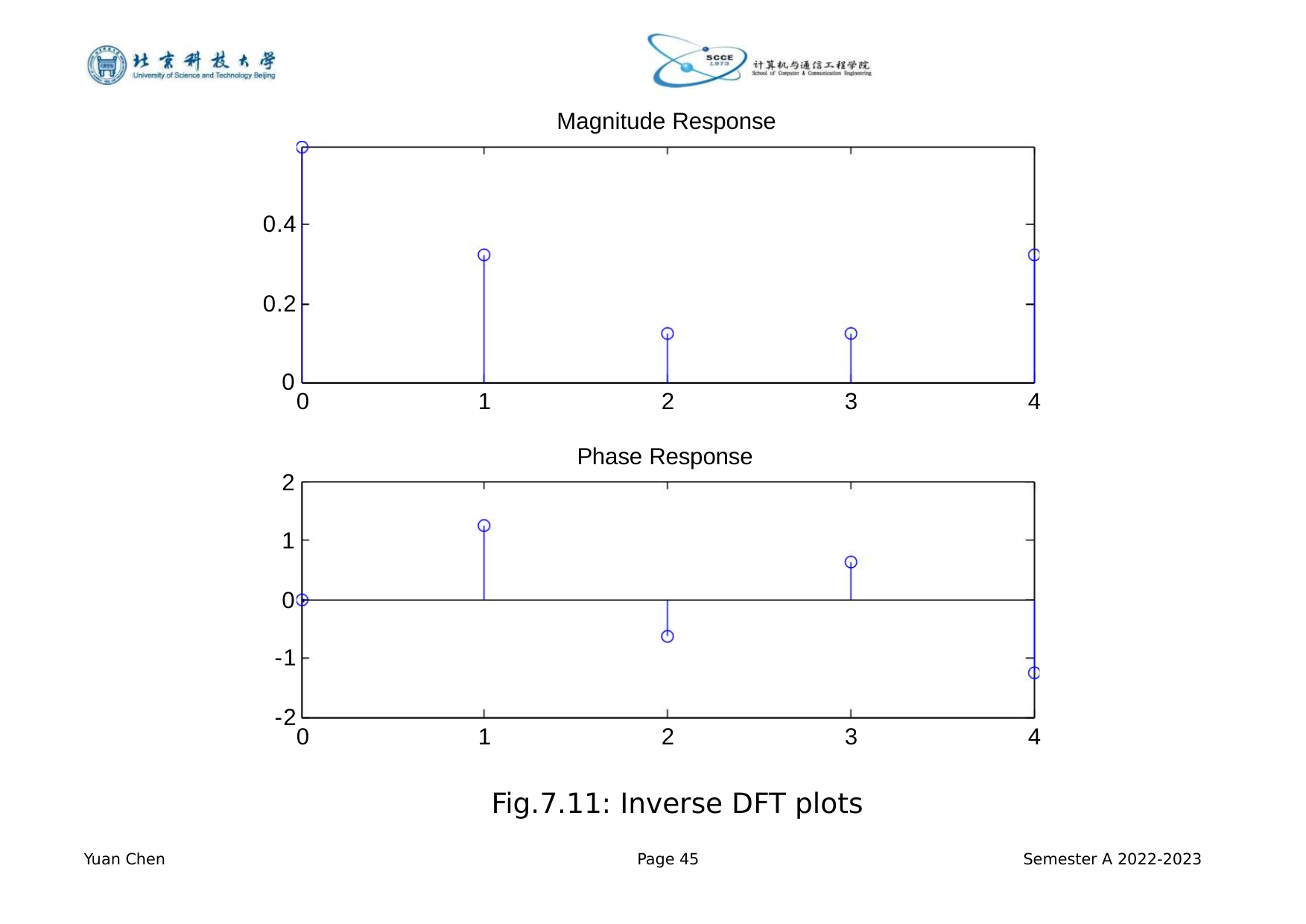

Magnitude Response

0.4
0.2
0
0
1
2
3
4
Phase Response
2
1

0
-1
-2
0
1
2
3
4
Fig.7.11: Inverse DFT plots
Yuan Chen
Page 45
Semester A 2022-2023